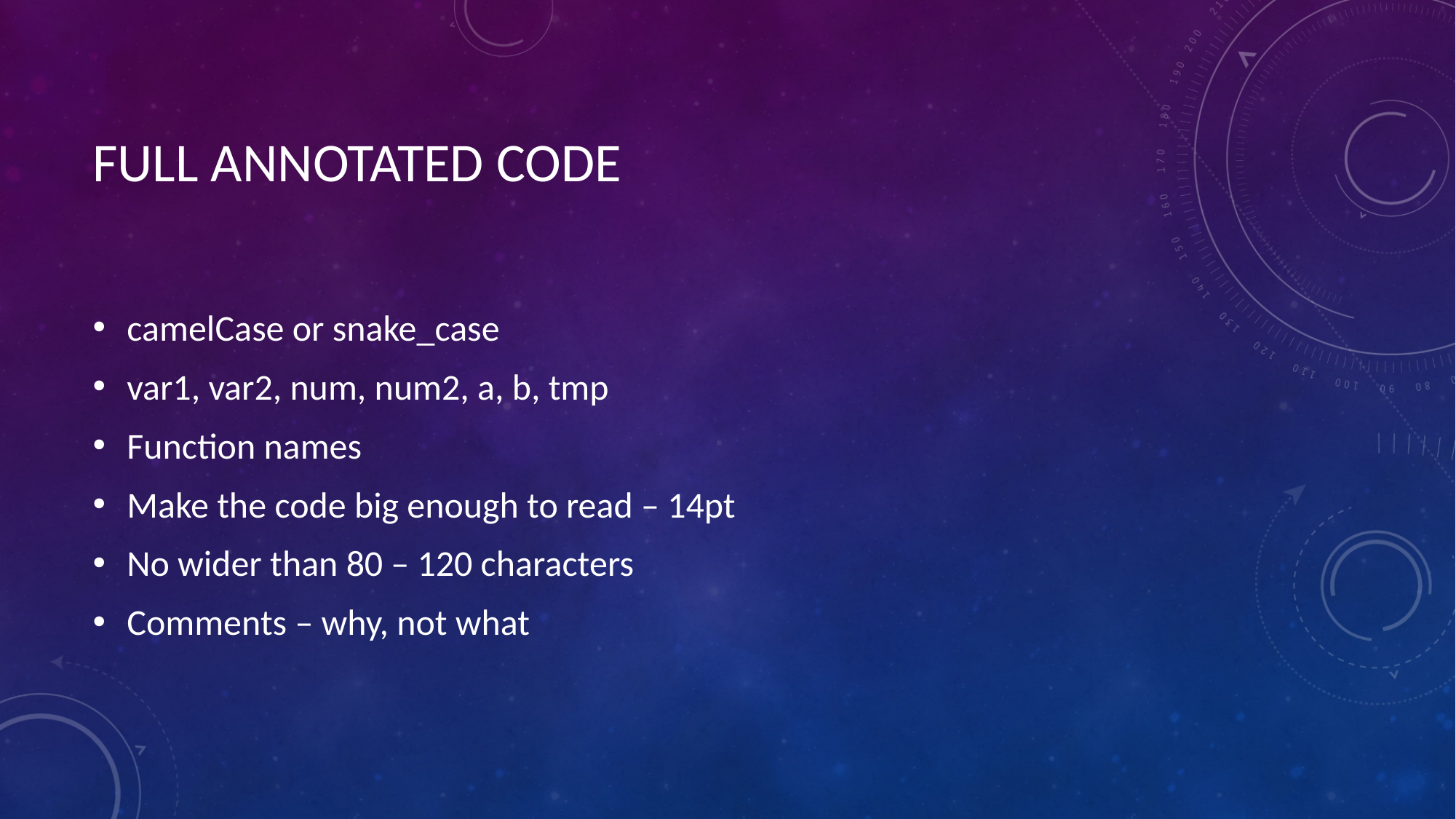

# Full annotated code
camelCase or snake_case
var1, var2, num, num2, a, b, tmp
Function names
Make the code big enough to read – 14pt
No wider than 80 – 120 characters
Comments – why, not what